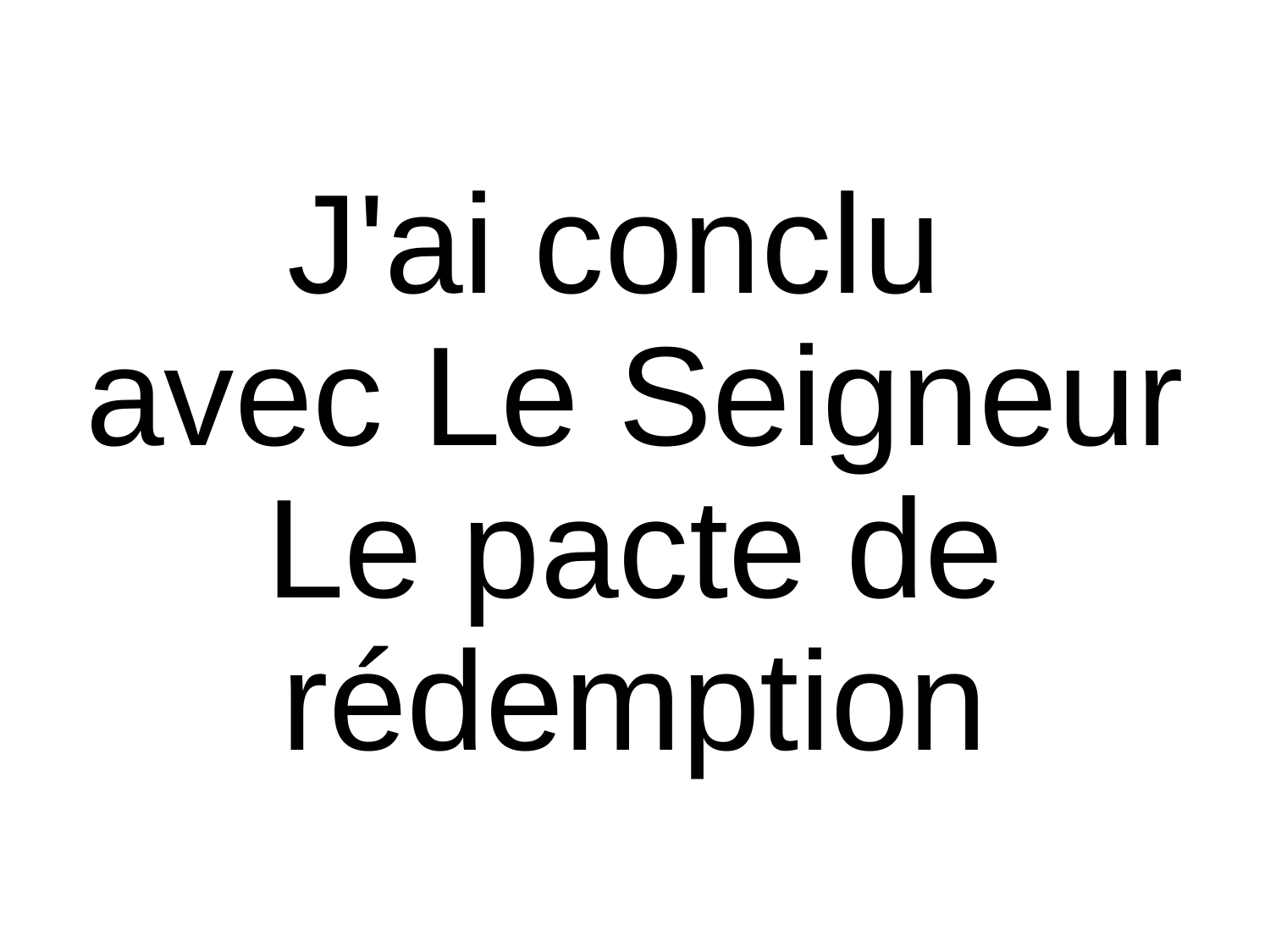

J'ai conclu
avec Le Seigneur
Le pacte de rédemption